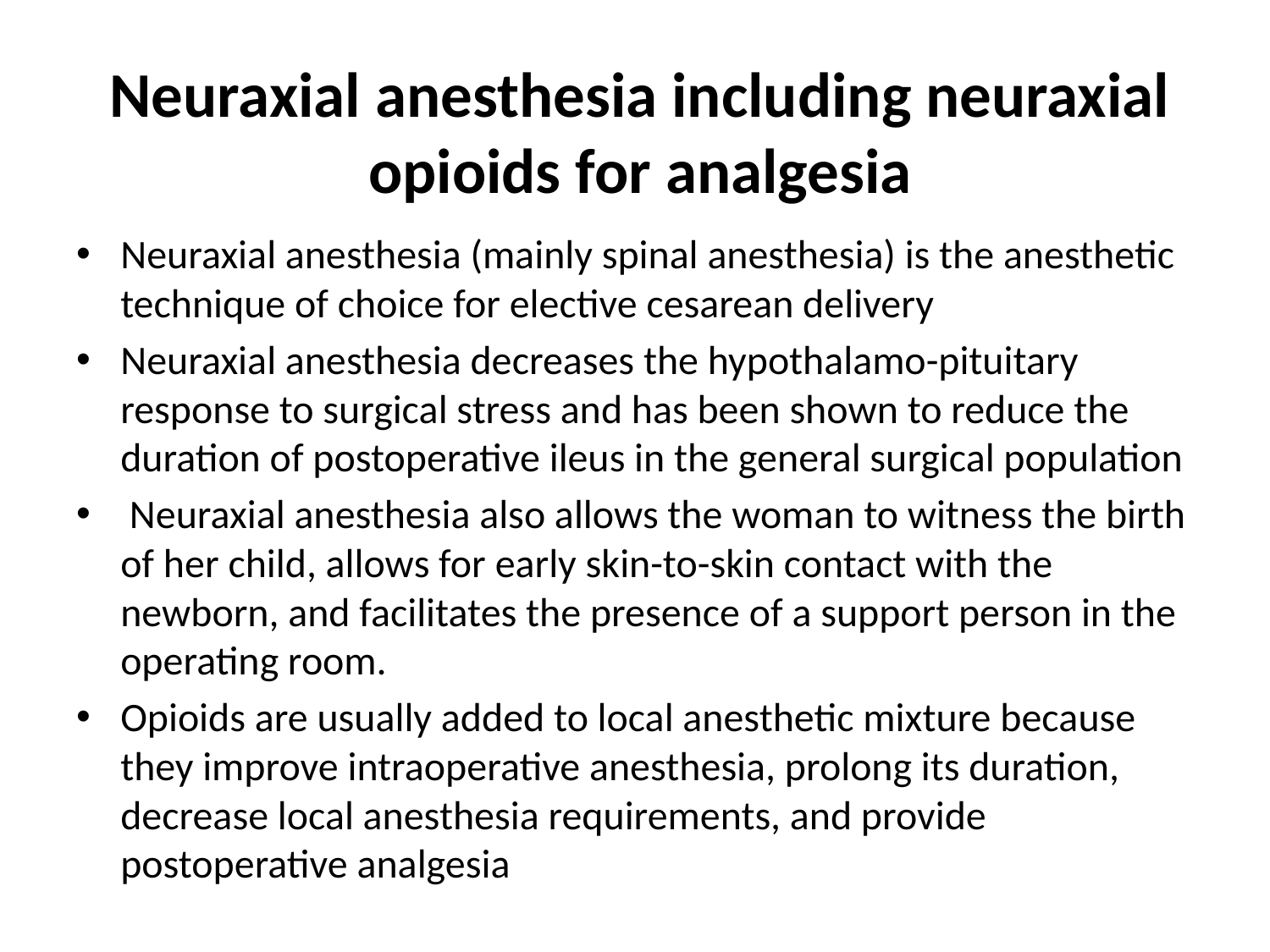

# Neuraxial anesthesia including neuraxial opioids for analgesia
Neuraxial anesthesia (mainly spinal anesthesia) is the anesthetic technique of choice for elective cesarean delivery
Neuraxial anesthesia decreases the hypothalamo-pituitary response to surgical stress and has been shown to reduce the duration of postoperative ileus in the general surgical population
 Neuraxial anesthesia also allows the woman to witness the birth of her child, allows for early skin-to-skin contact with the newborn, and facilitates the presence of a support person in the operating room.
Opioids are usually added to local anesthetic mixture because they improve intraoperative anesthesia, prolong its duration, decrease local anesthesia requirements, and provide postoperative analgesia